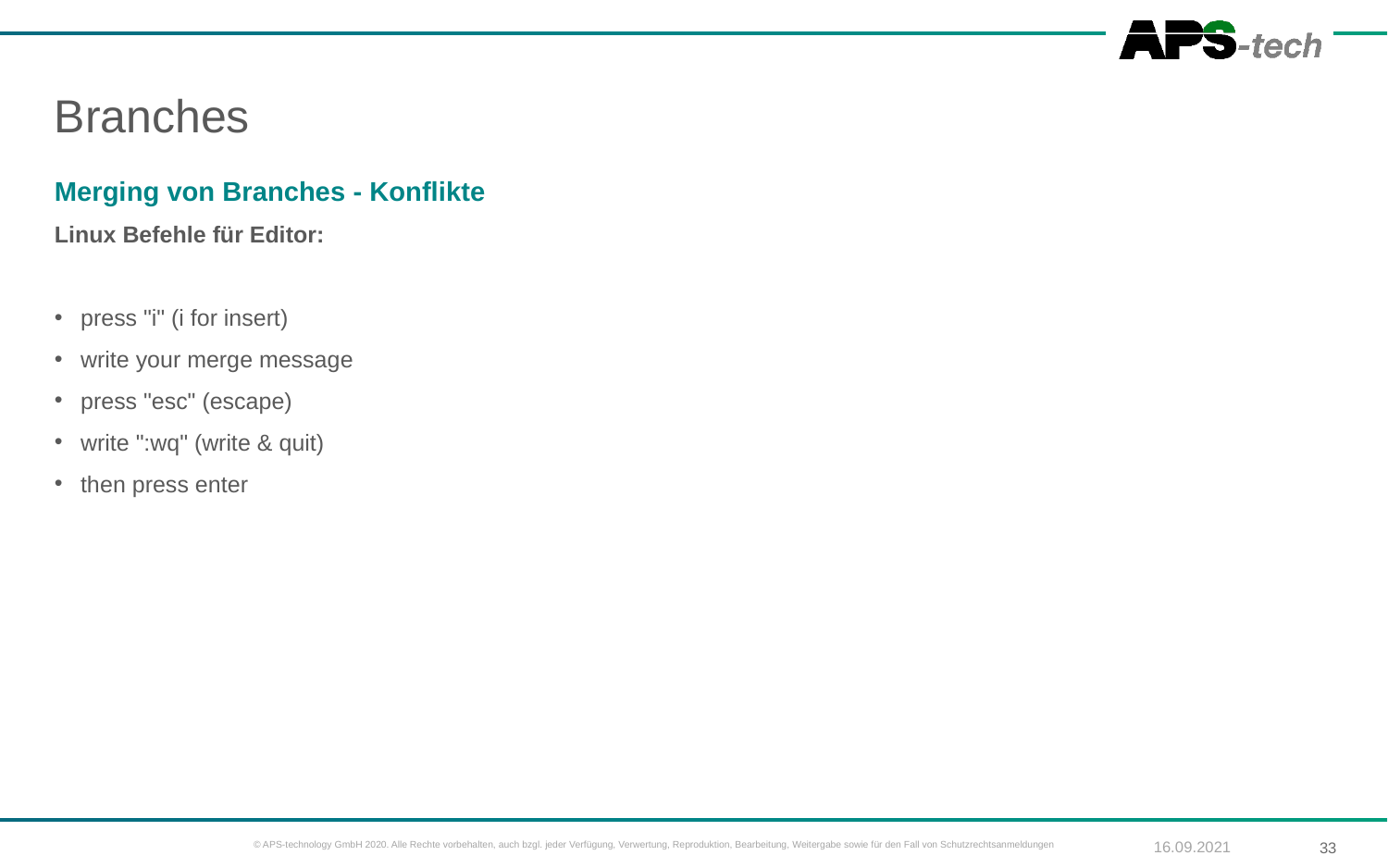

Branches

Merging von Branches - Konflikte
Linux Befehle für Editor:

press "i" (i for insert)
write your merge message
press "esc" (escape)
write ":wq" (write & quit)
then press enter

16.09.2021
33